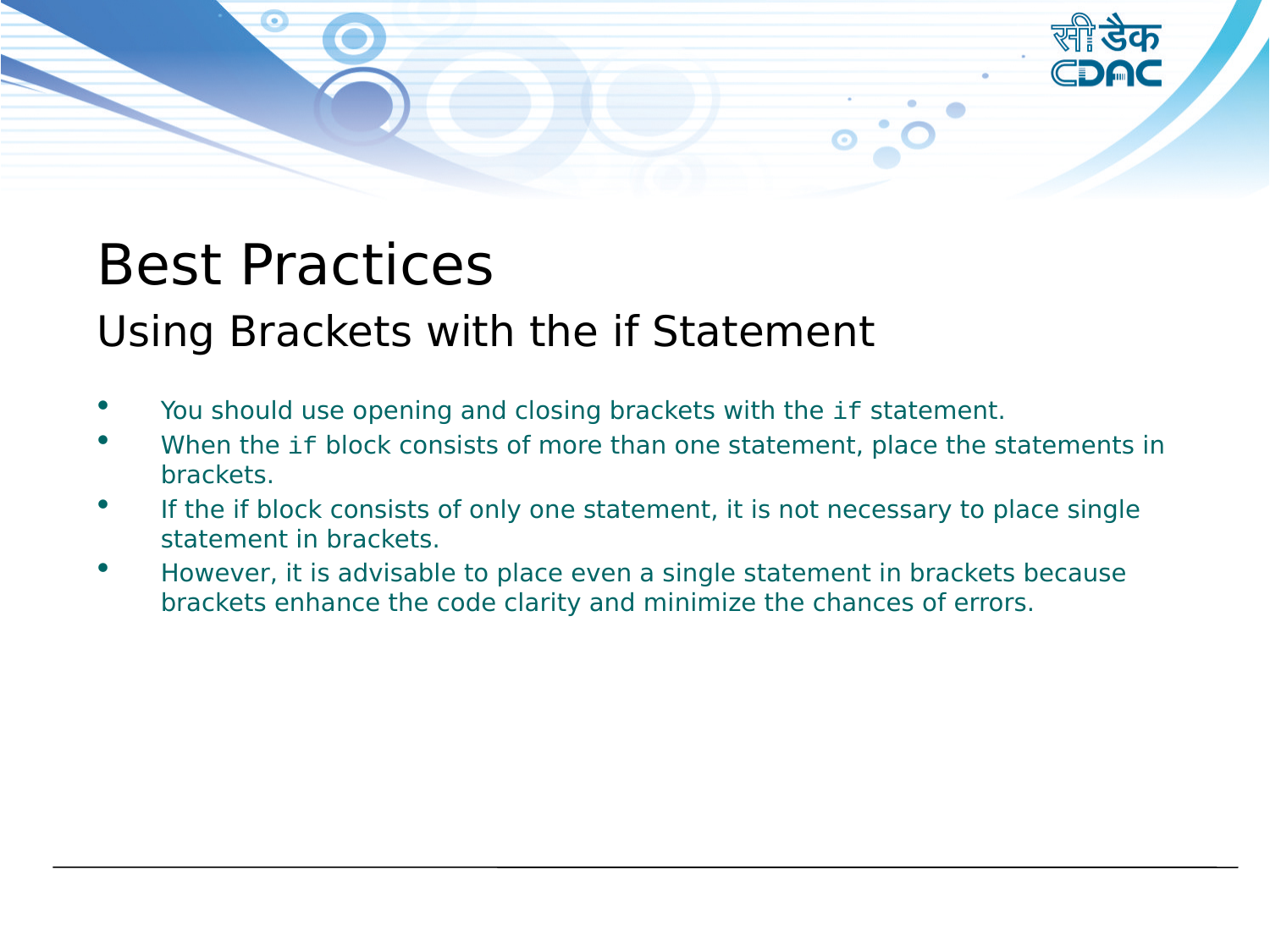

Best Practices
Using Brackets with the if Statement

You should use opening and closing brackets with the if statement.
When the if block consists of more than one statement, place the statements in brackets.
If the if block consists of only one statement, it is not necessary to place single statement in brackets.
However, it is advisable to place even a single statement in brackets because brackets enhance the code clarity and minimize the chances of errors.